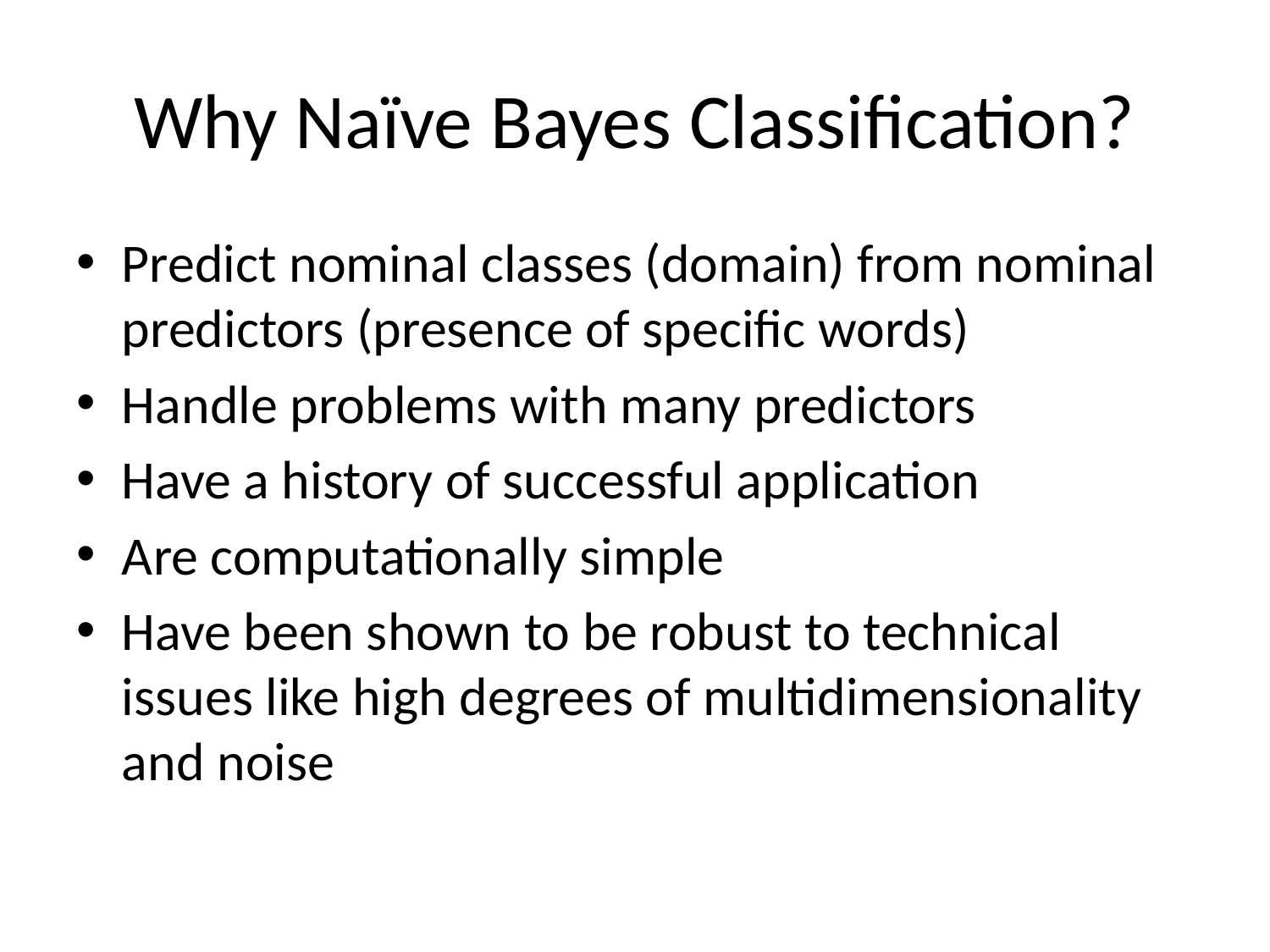

# Why Naïve Bayes Classification?
Predict nominal classes (domain) from nominal predictors (presence of specific words)
Handle problems with many predictors
Have a history of successful application
Are computationally simple
Have been shown to be robust to technical issues like high degrees of multidimensionality and noise